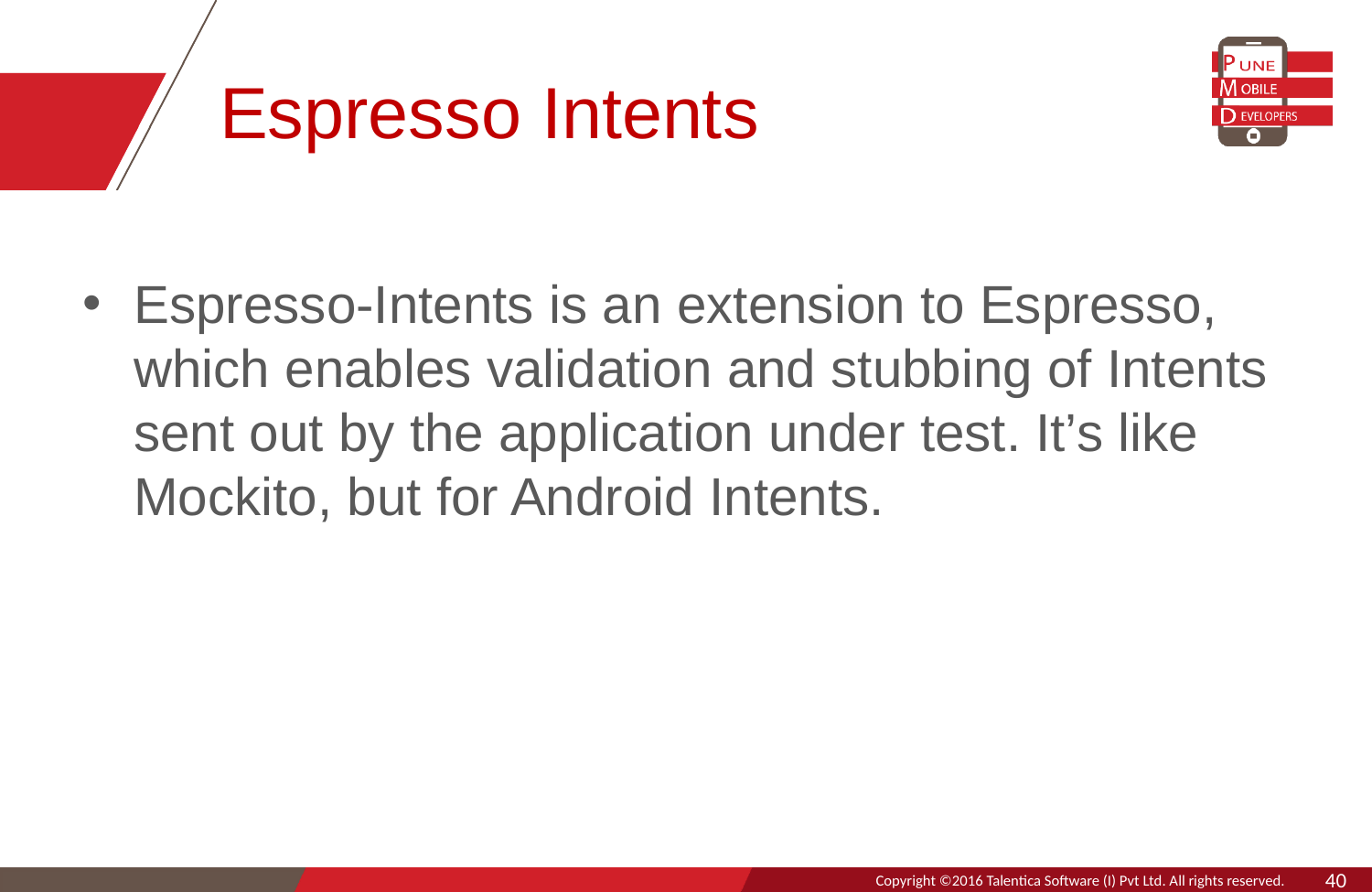

# Espresso Intents
Espresso-Intents is an extension to Espresso, which enables validation and stubbing of Intents sent out by the application under test. It’s like Mockito, but for Android Intents.